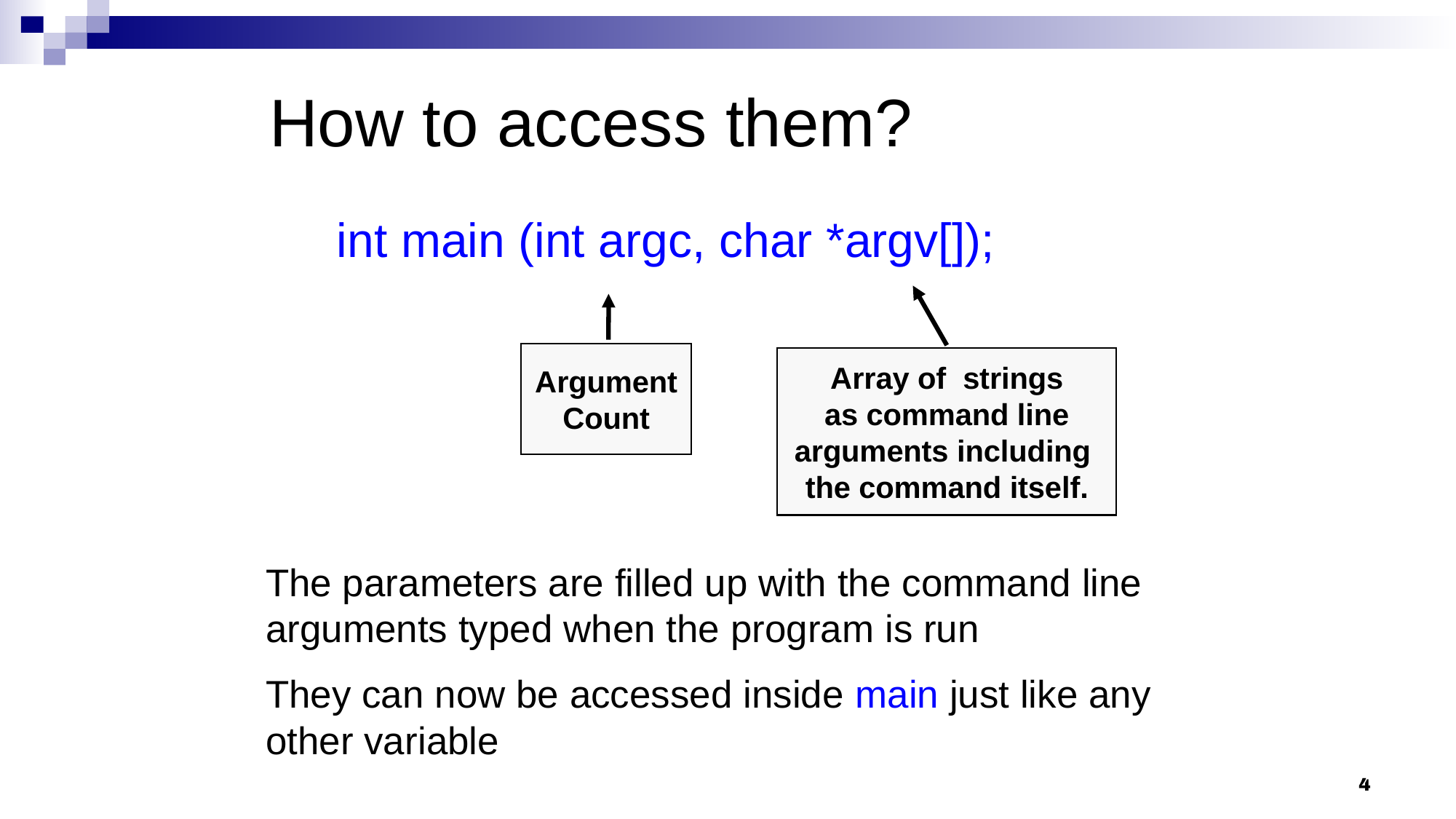

# How to access them?
     int main (int argc, char *argv[]);

Array of  strings
as command line
arguments including
the command itself.

Argument
Count
The parameters are filled up with the command line arguments typed when the program is run
They can now be accessed inside main just like any other variable
4